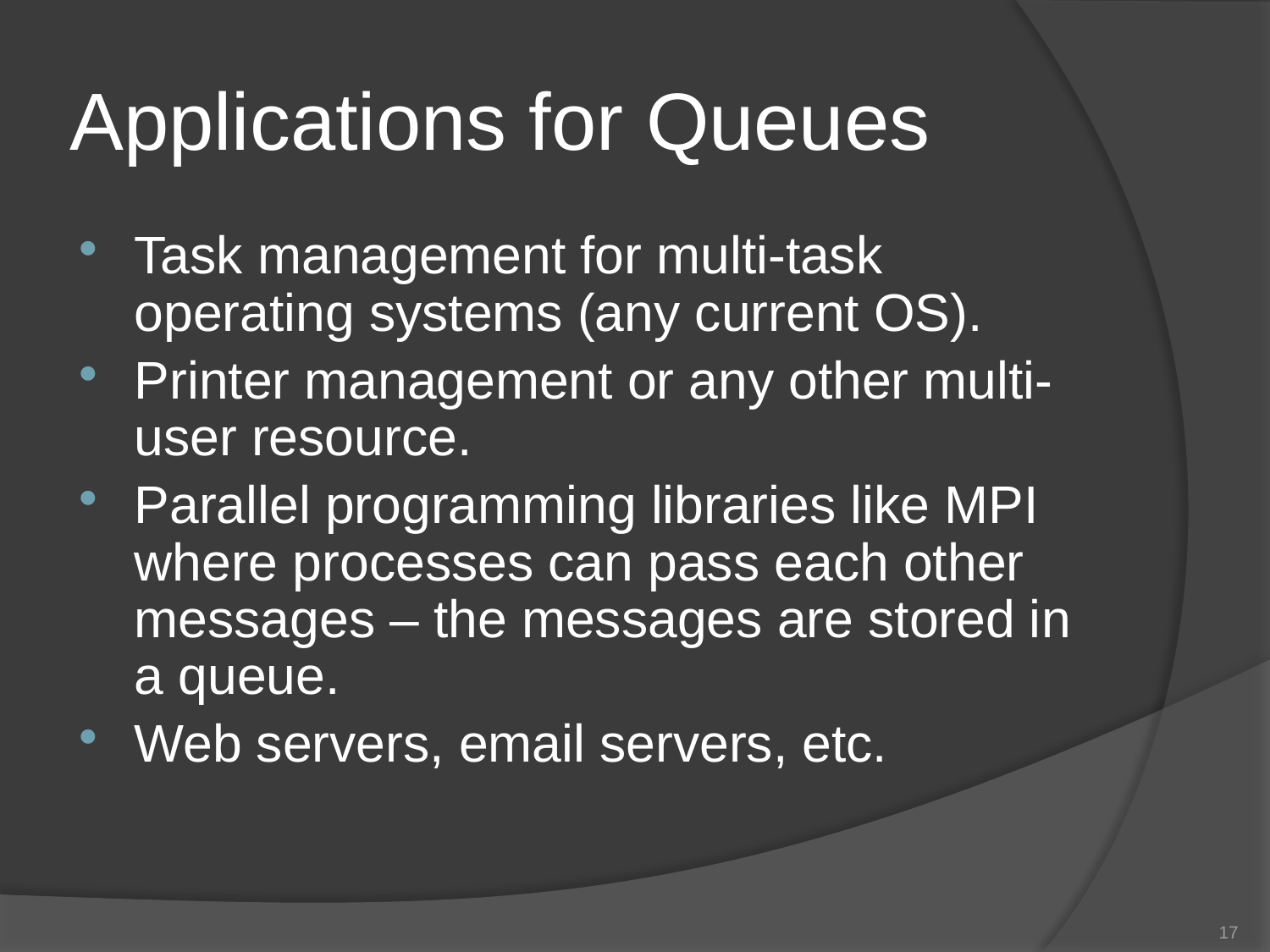

# Applications for Queues
Task management for multi-task operating systems (any current OS).
Printer management or any other multi-user resource.
Parallel programming libraries like MPI where processes can pass each other messages – the messages are stored in a queue.
Web servers, email servers, etc.
17